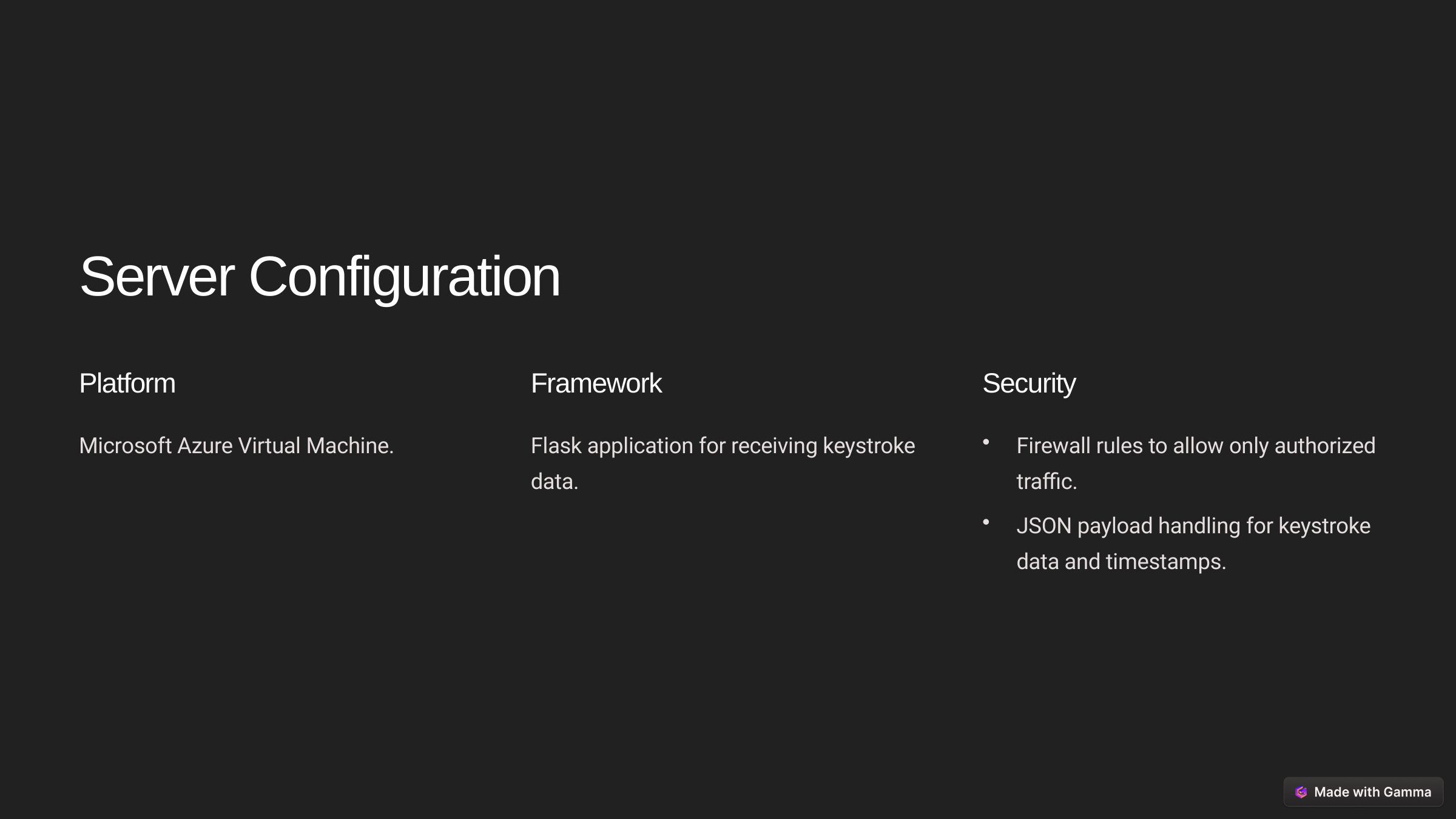

Server Configuration
Platform
Framework
Security
Microsoft Azure Virtual Machine.
Flask application for receiving keystroke data.
Firewall rules to allow only authorized traffic.
JSON payload handling for keystroke data and timestamps.